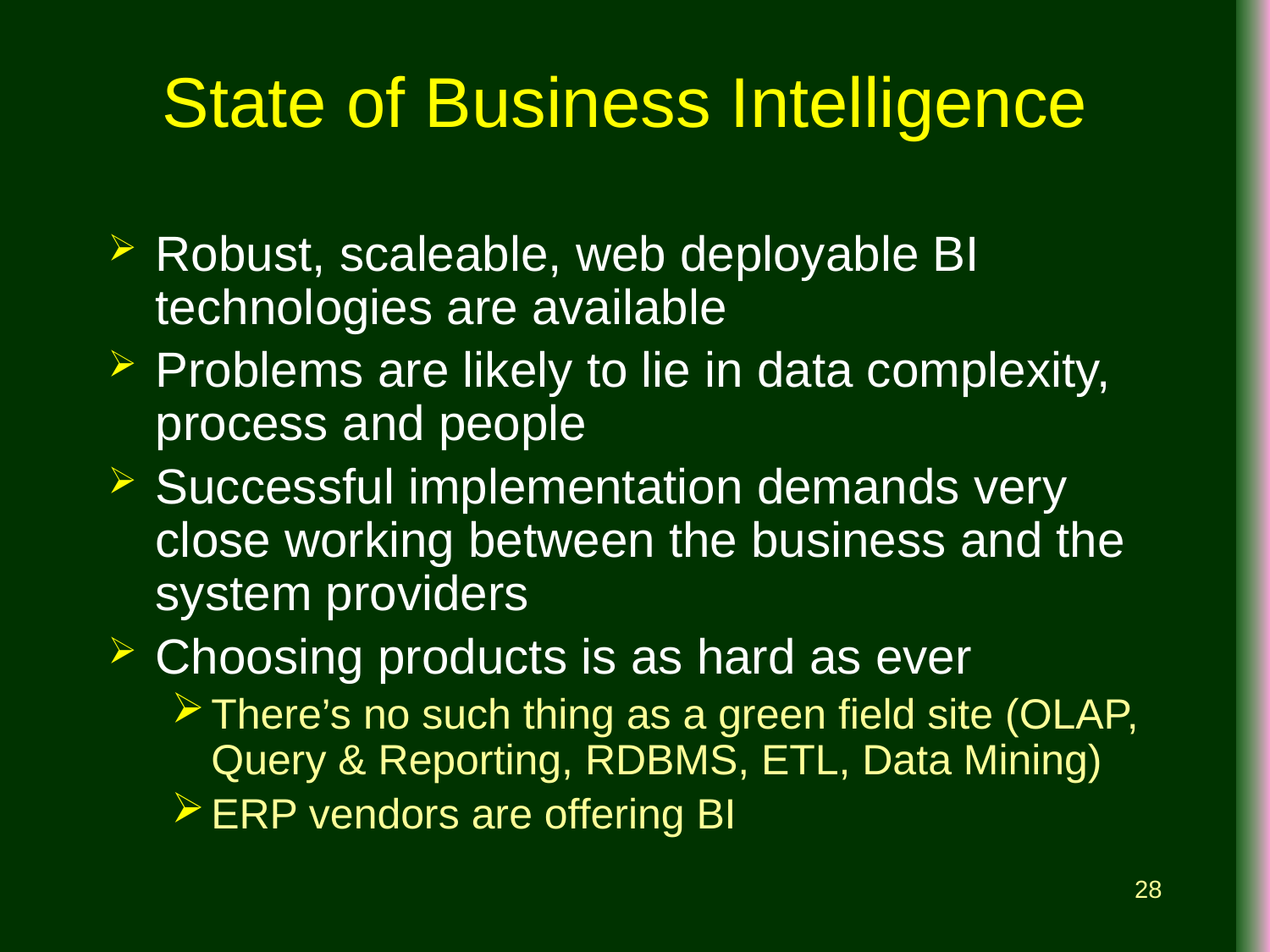

State of Business Intelligence
Robust, scaleable, web deployable BI technologies are available
Problems are likely to lie in data complexity, process and people
Successful implementation demands very close working between the business and the system providers
Choosing products is as hard as ever
There’s no such thing as a green field site (OLAP, Query & Reporting, RDBMS, ETL, Data Mining)
ERP vendors are offering BI
28